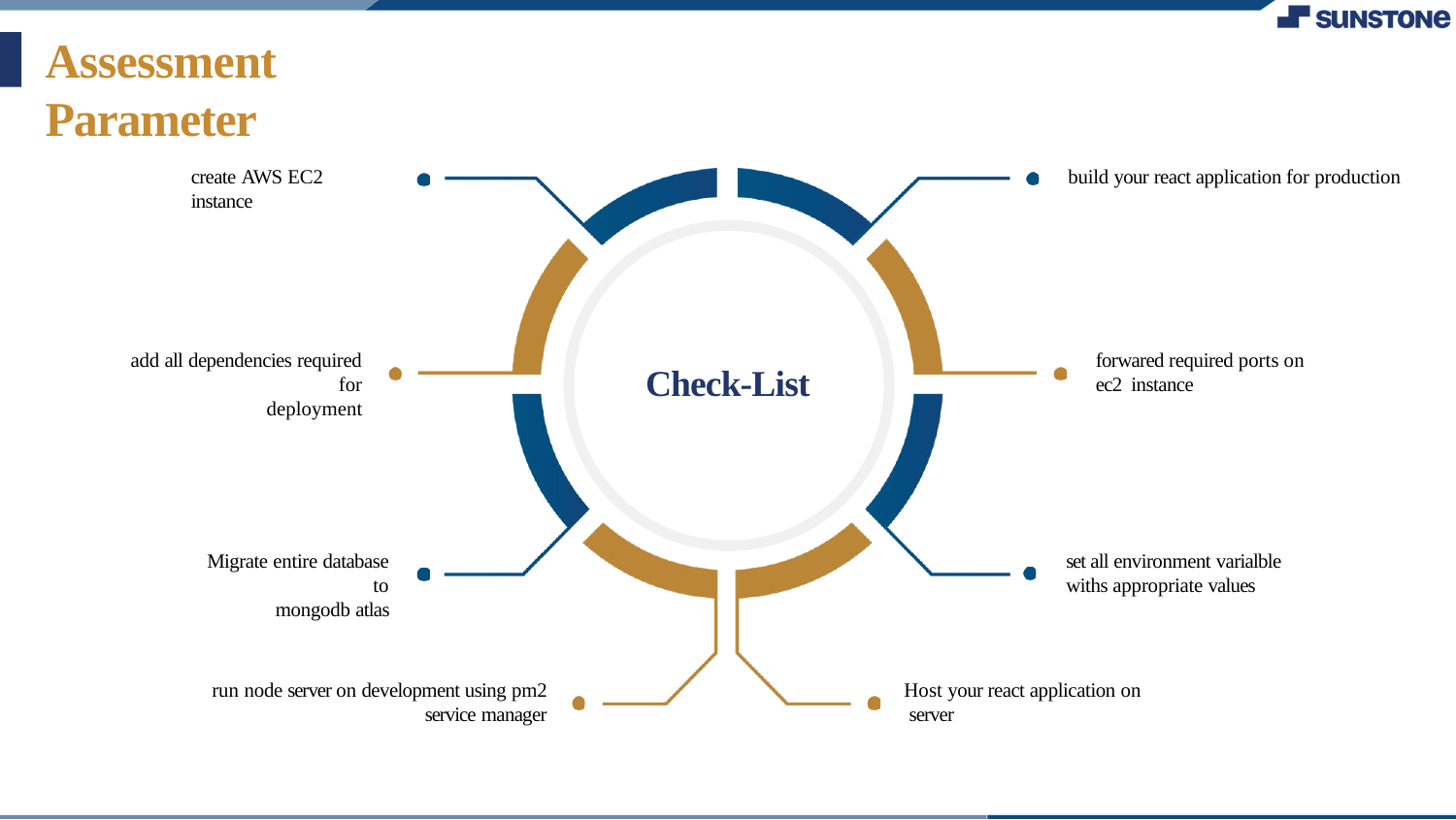

# Assessment Parameter
create AWS EC2 instance
build your react application for production
add all dependencies required for
deployment
forwared required ports on ec2  instance
Check-List
Migrate entire database to
mongodb atlas
set all environment varialble
withs appropriate values
run node server on development using pm2
service manager
Host your react application on  server